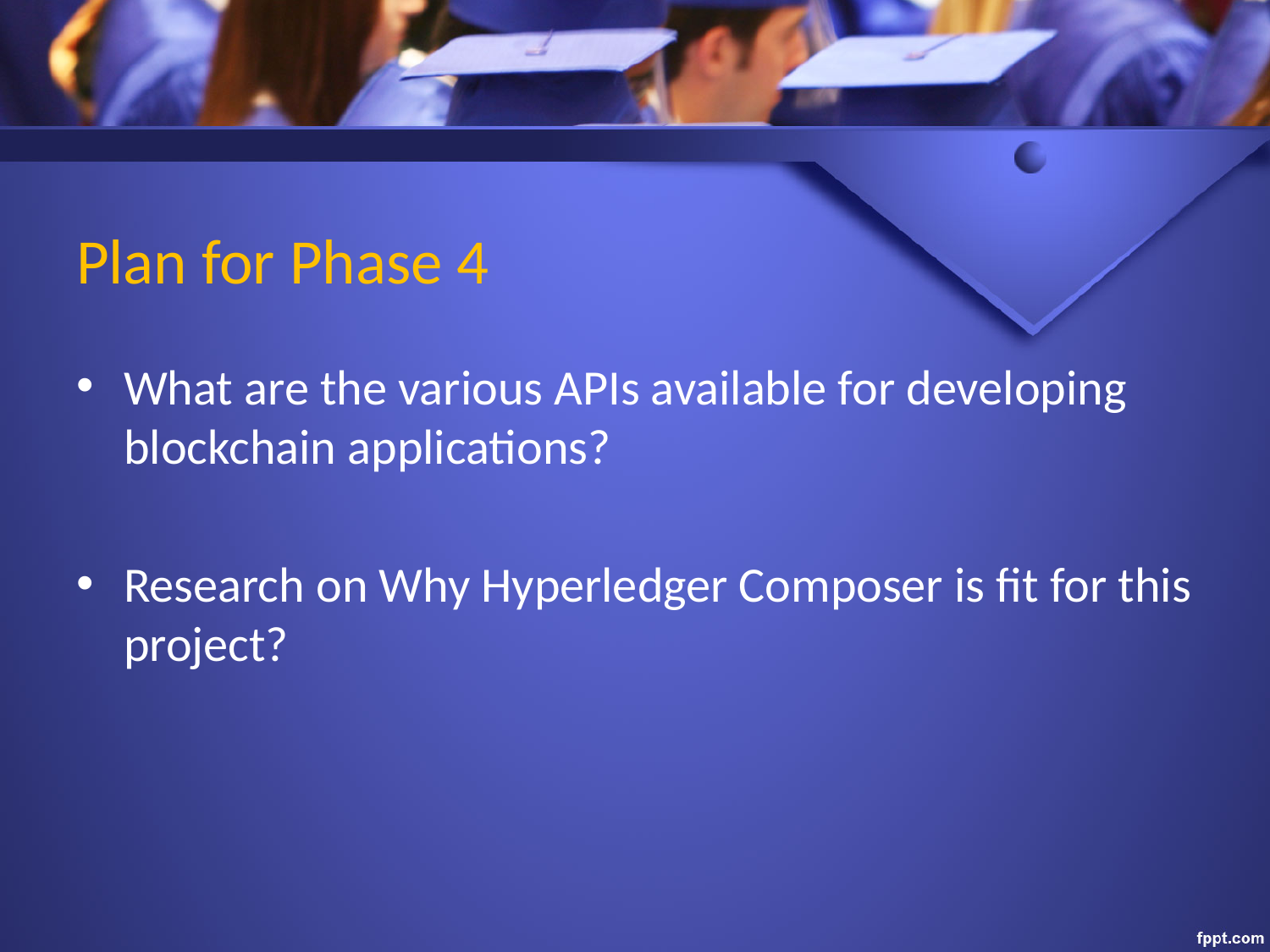

# Plan for Phase 4
What are the various APIs available for developing blockchain applications?

Research on Why Hyperledger Composer is fit for this project?